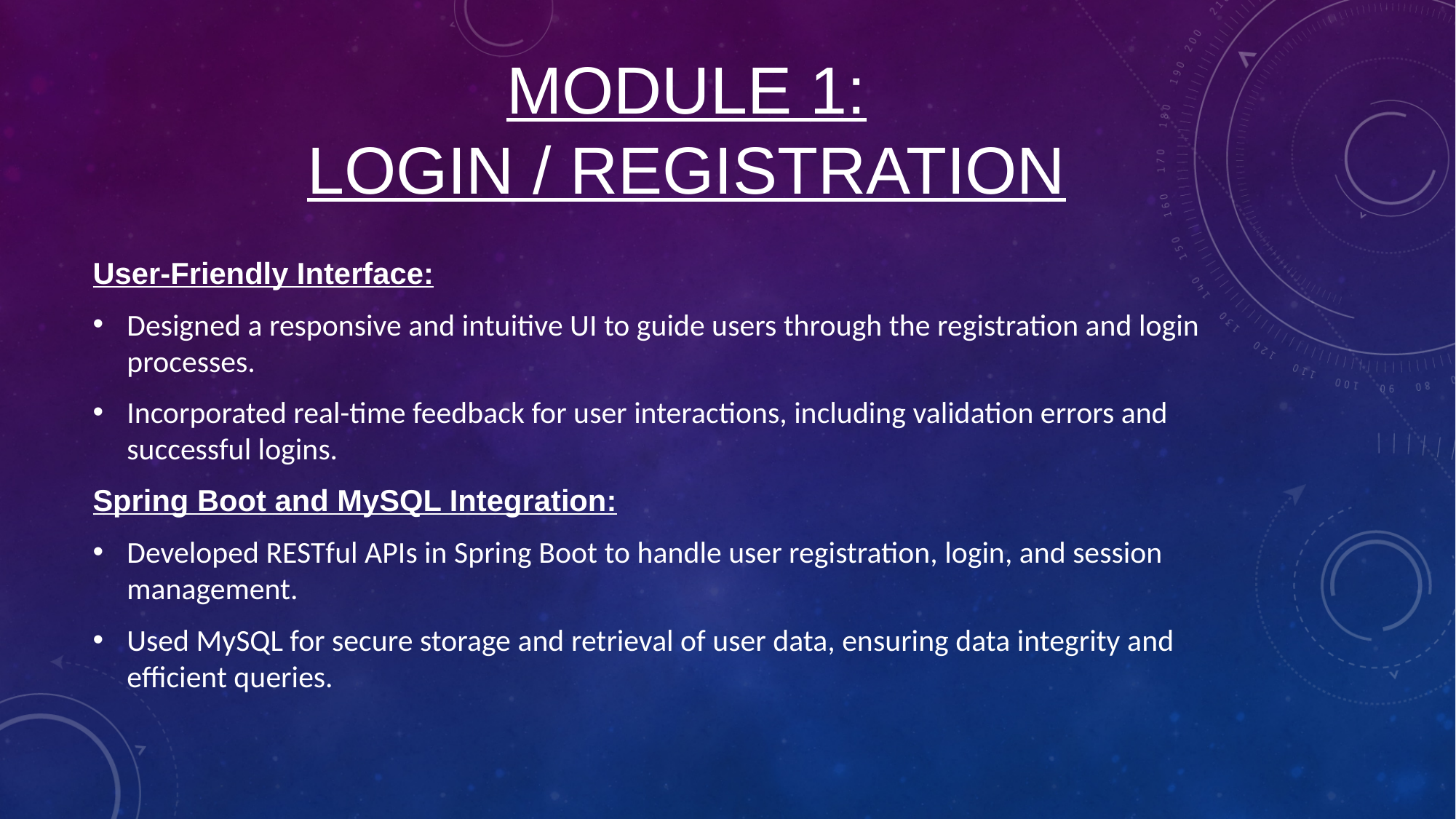

# Module 1: Login / registration
User-Friendly Interface:
Designed a responsive and intuitive UI to guide users through the registration and login processes.
Incorporated real-time feedback for user interactions, including validation errors and successful logins.
Spring Boot and MySQL Integration:
Developed RESTful APIs in Spring Boot to handle user registration, login, and session management.
Used MySQL for secure storage and retrieval of user data, ensuring data integrity and efficient queries.